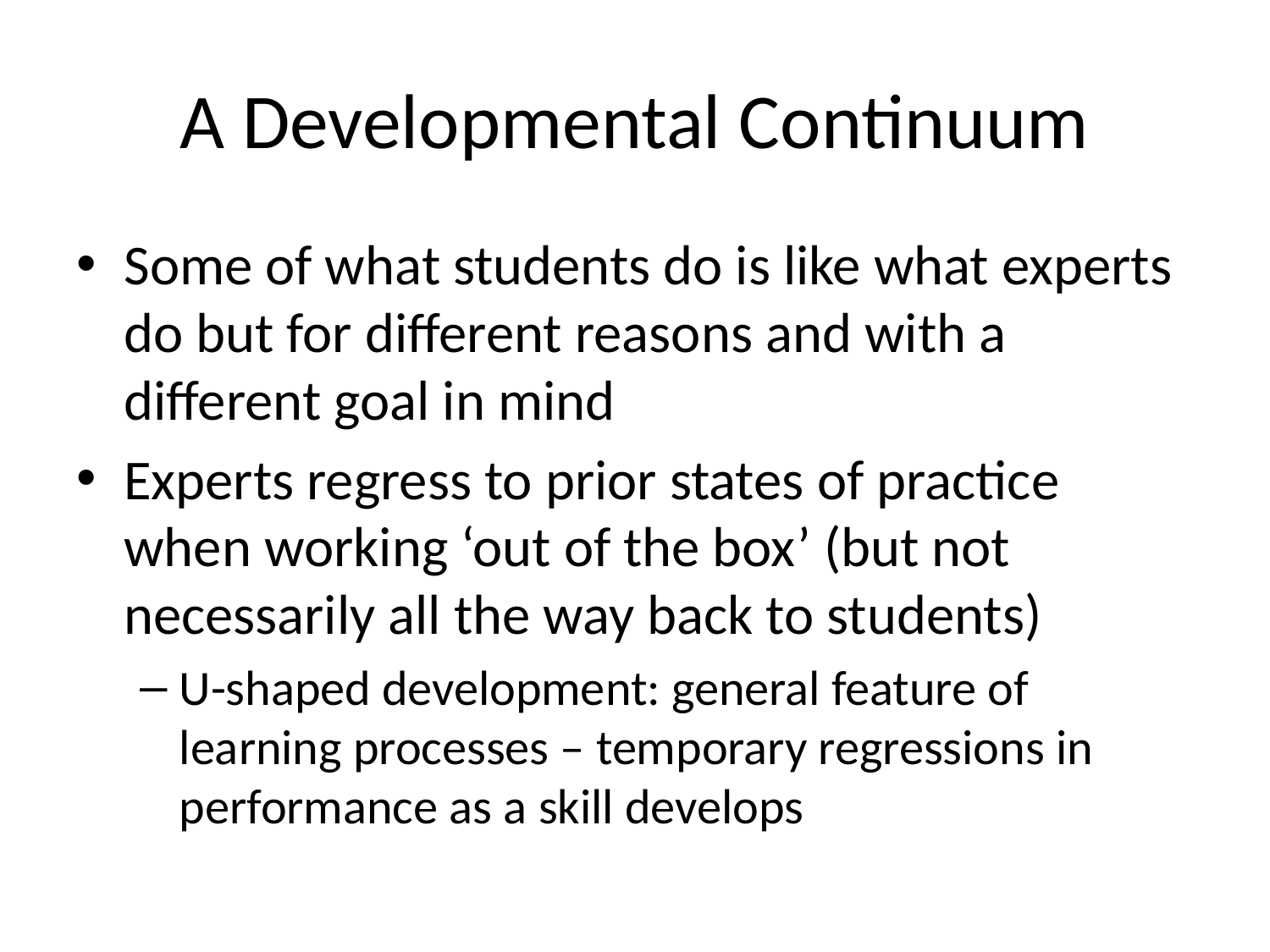

# A Developmental Continuum
Some of what students do is like what experts do but for different reasons and with a different goal in mind
Experts regress to prior states of practice when working ‘out of the box’ (but not necessarily all the way back to students)
U-shaped development: general feature of learning processes – temporary regressions in performance as a skill develops